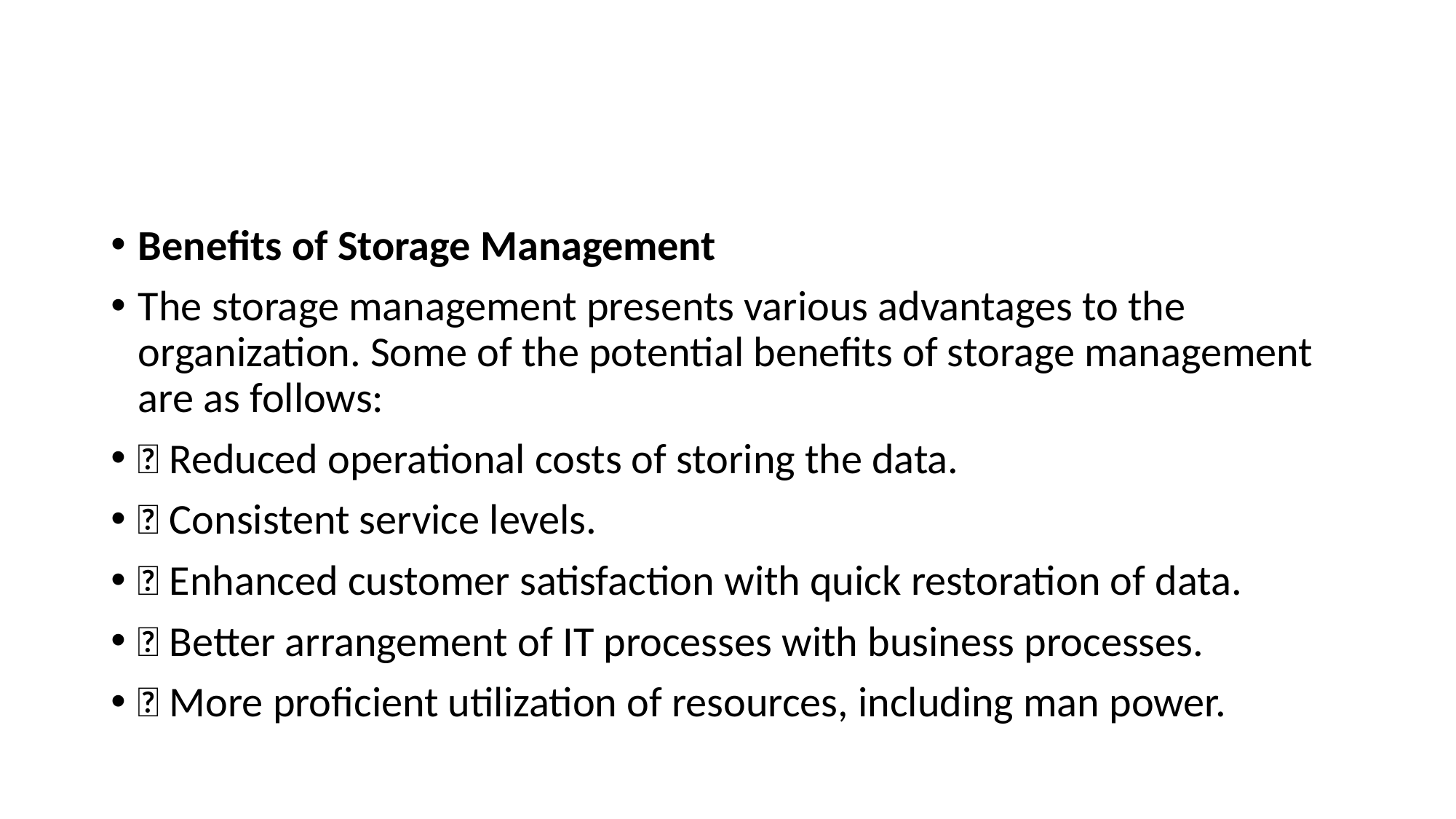

#
Benefits of Storage Management
The storage management presents various advantages to the organization. Some of the potential benefits of storage management are as follows:
􀂄 Reduced operational costs of storing the data.
􀂄 Consistent service levels.
􀂄 Enhanced customer satisfaction with quick restoration of data.
􀂄 Better arrangement of IT processes with business processes.
􀂄 More proficient utilization of resources, including man power.